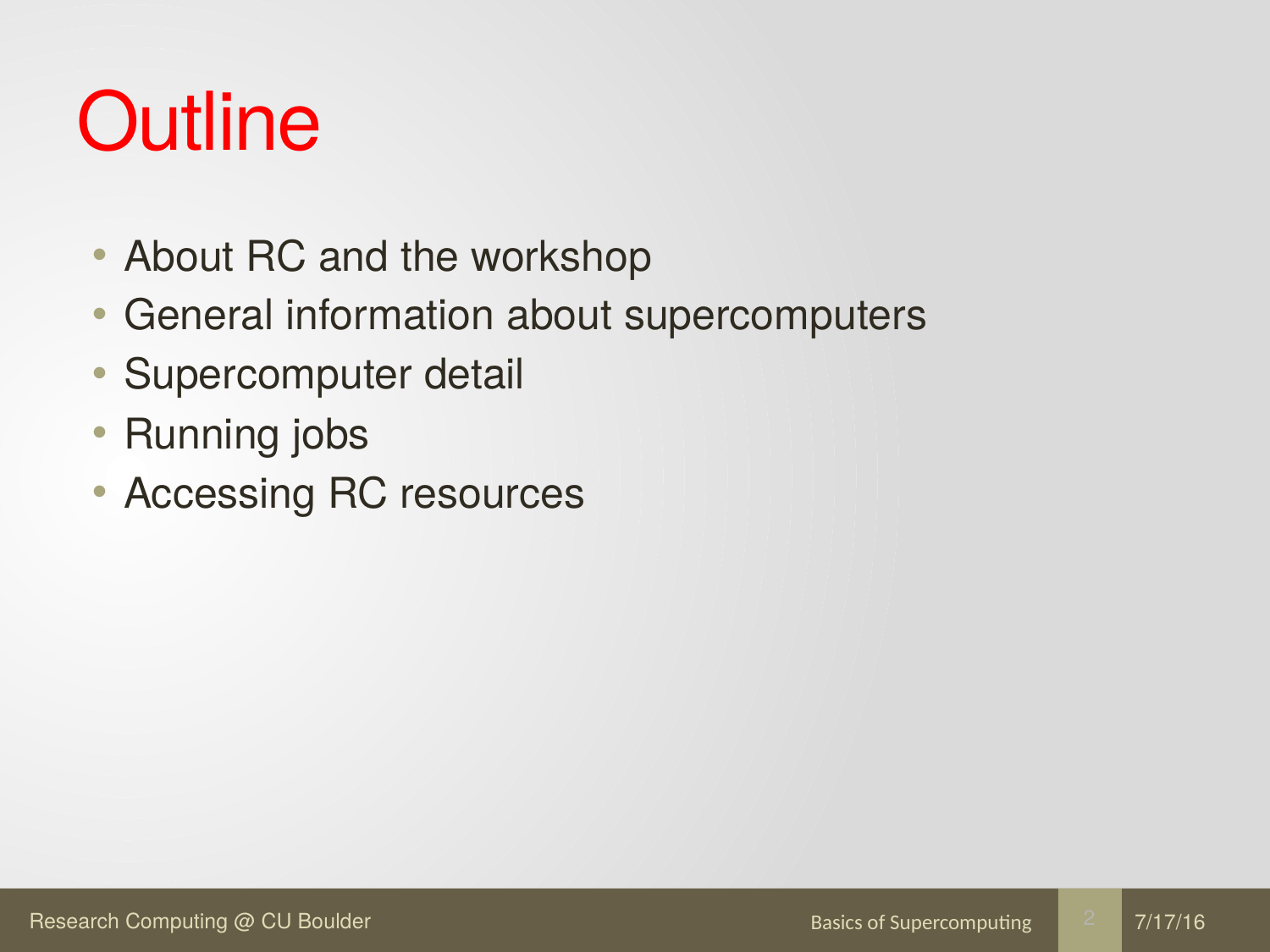

# Outline
About RC and the workshop
General information about supercomputers
Supercomputer detail
Running jobs
Accessing RC resources

Basics of Supercomputing
7/17/16
2